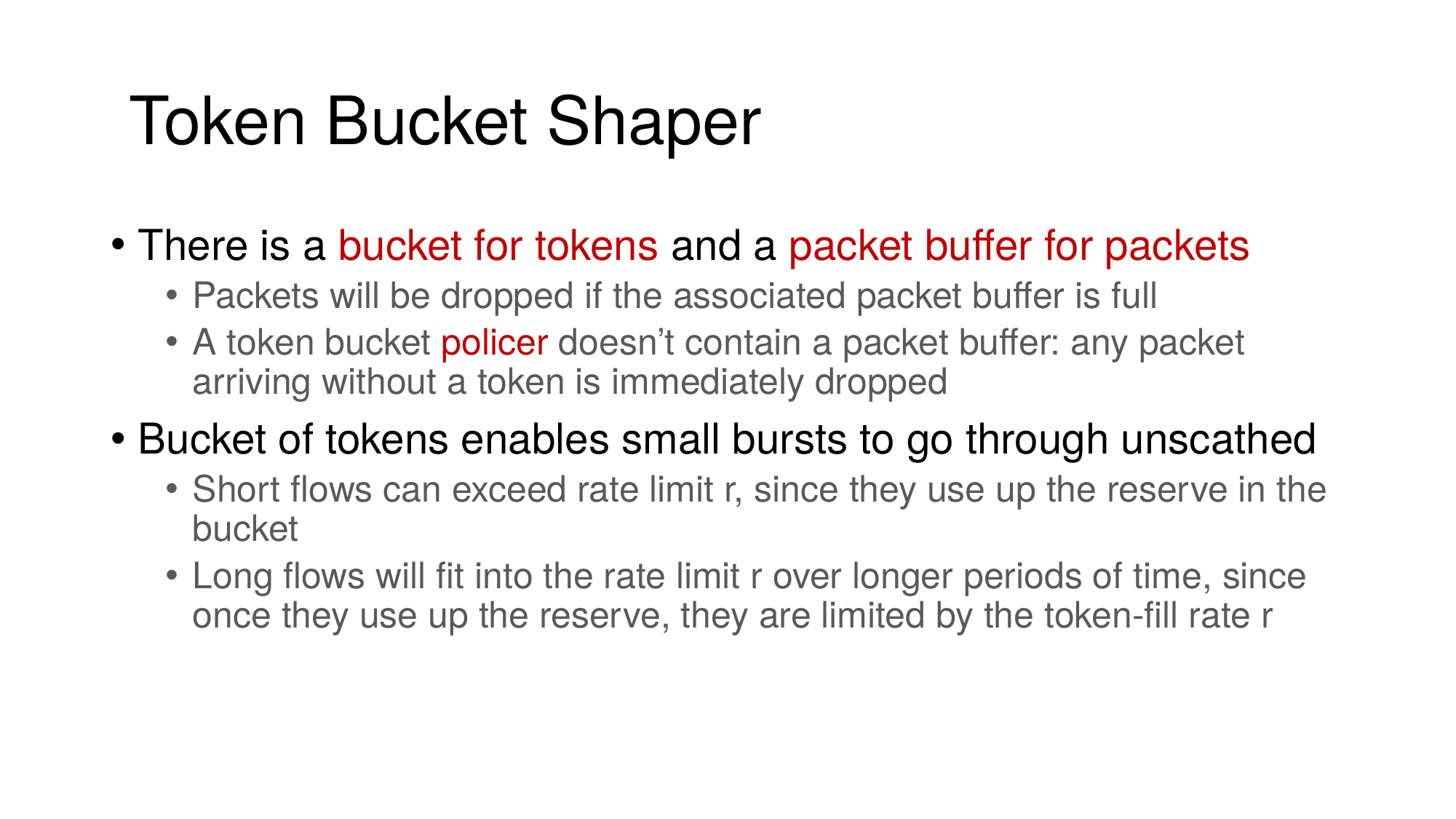

# Token Bucket Shaper
There is a bucket for tokens and a packet buffer for packets
Packets will be dropped if the associated packet buffer is full
A token bucket policer doesn’t contain a packet buffer: any packet arriving without a token is immediately dropped
Bucket of tokens enables small bursts to go through unscathed
Short flows can exceed rate limit r, since they use up the reserve in the bucket
Long flows will fit into the rate limit r over longer periods of time, since once they use up the reserve, they are limited by the token-fill rate r